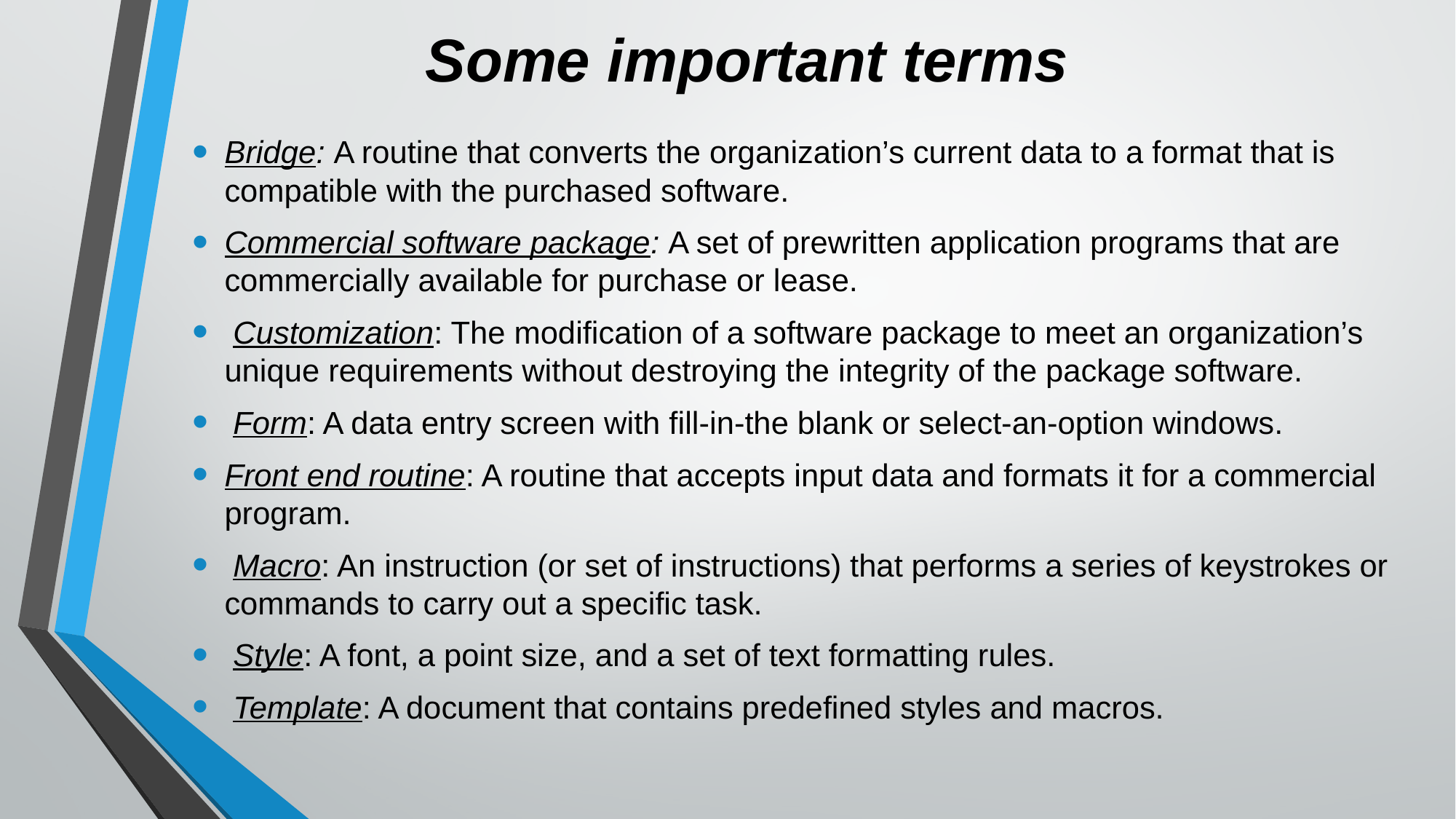

# Some important terms
Bridge: A routine that converts the organization’s current data to a format that is compatible with the purchased software.
Commercial software package: A set of prewritten application programs that are commercially available for purchase or lease.
 Customization: The modification of a software package to meet an organization’s unique requirements without destroying the integrity of the package software.
 Form: A data entry screen with fill-in-the blank or select-an-option windows.
Front end routine: A routine that accepts input data and formats it for a commercial program.
 Macro: An instruction (or set of instructions) that performs a series of keystrokes or commands to carry out a specific task.
 Style: A font, a point size, and a set of text formatting rules.
 Template: A document that contains predefined styles and macros.